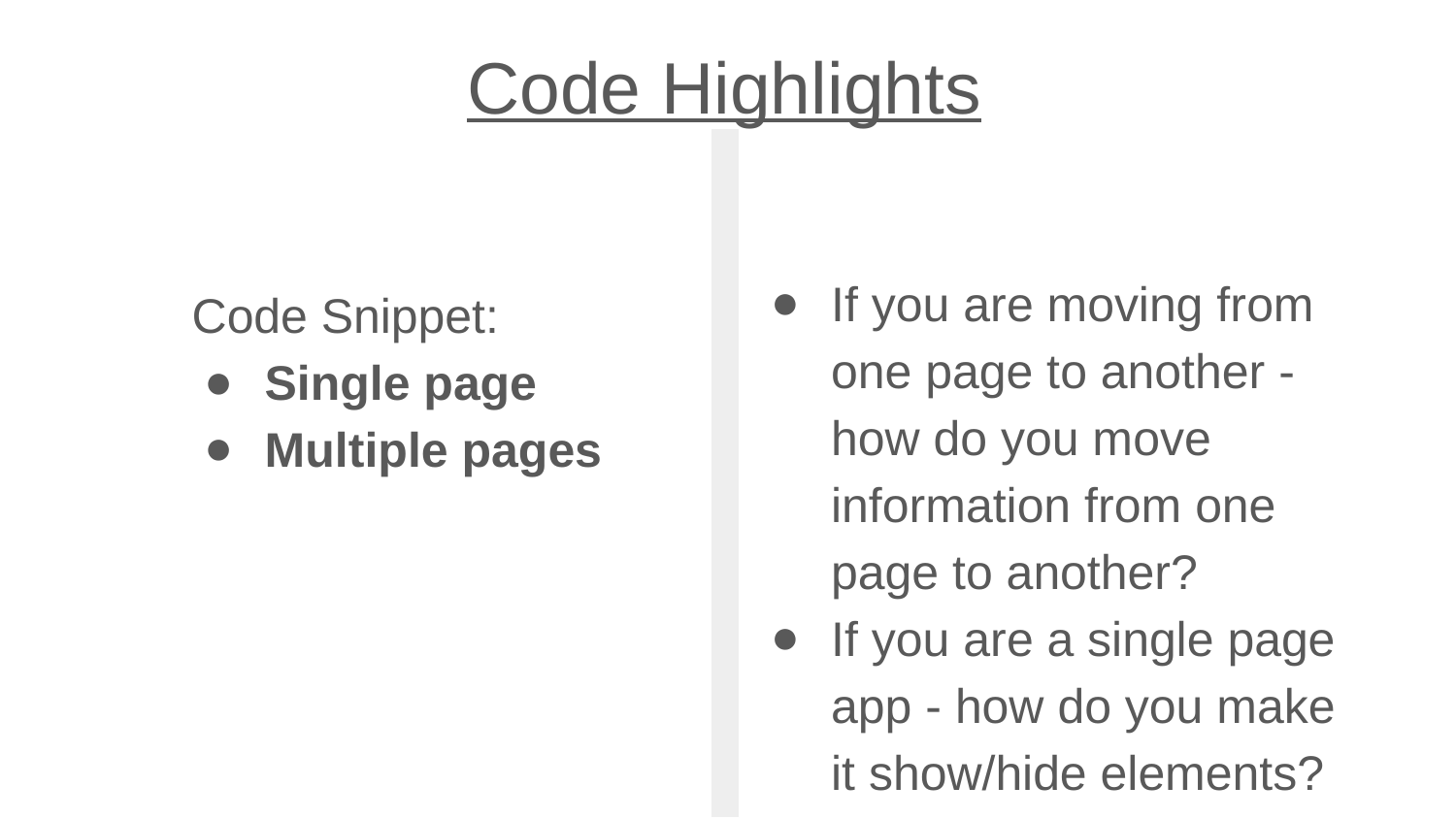

Code Highlights

If you are moving from one page to another - how do you move information from one page to another?
If you are a single page app - how do you make it show/hide elements?

Code Snippet:
Single page
Multiple pages